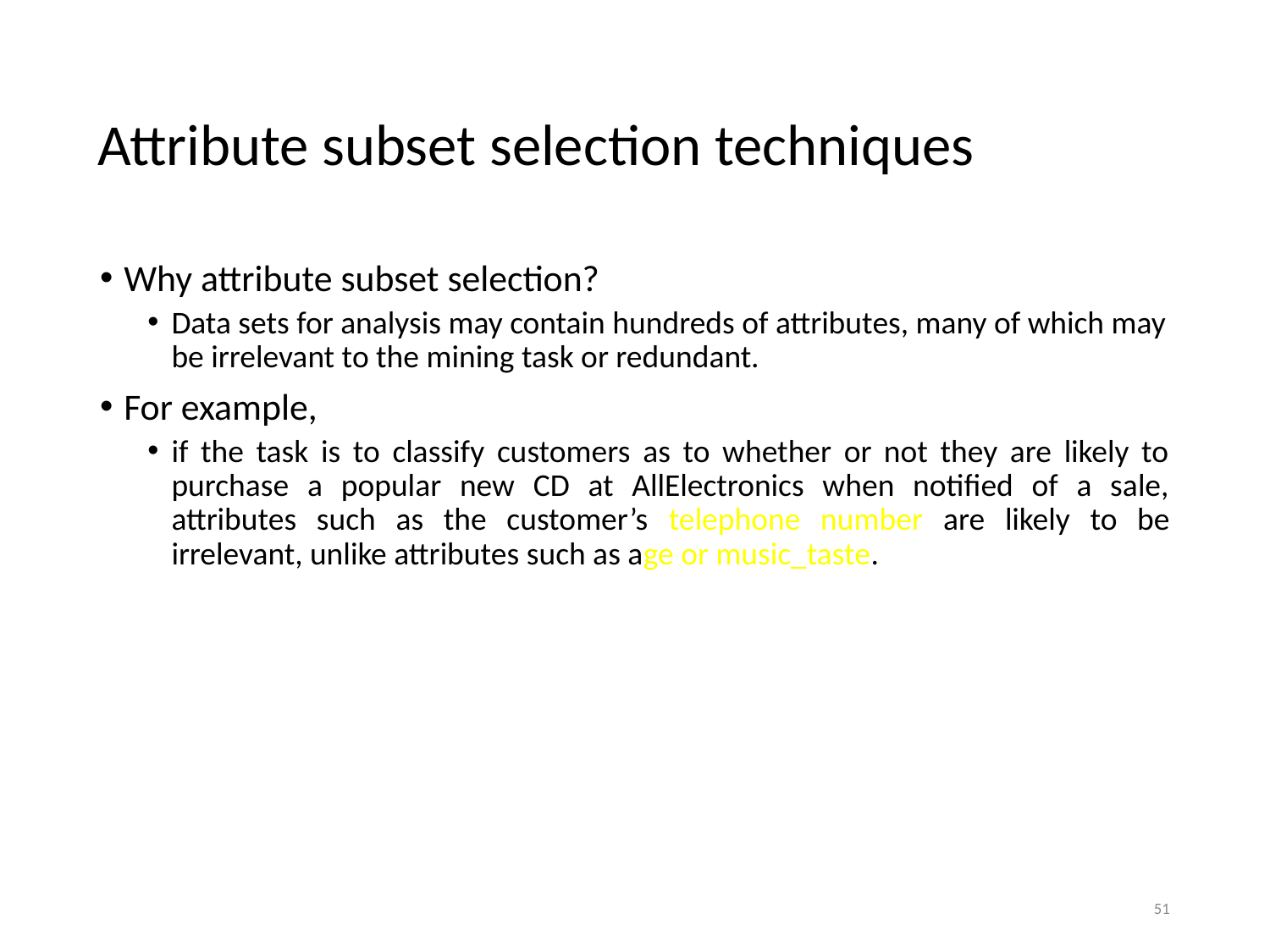

#
Attribute subset selection techniques
Why attribute subset selection?
Data sets for analysis may contain hundreds of attributes, many of which may be irrelevant to the mining task or redundant.
For example,
if the task is to classify customers as to whether or not they are likely to purchase a popular new CD at AllElectronics when notified of a sale, attributes such as the customer’s telephone number are likely to be irrelevant, unlike attributes such as age or music_taste.
51